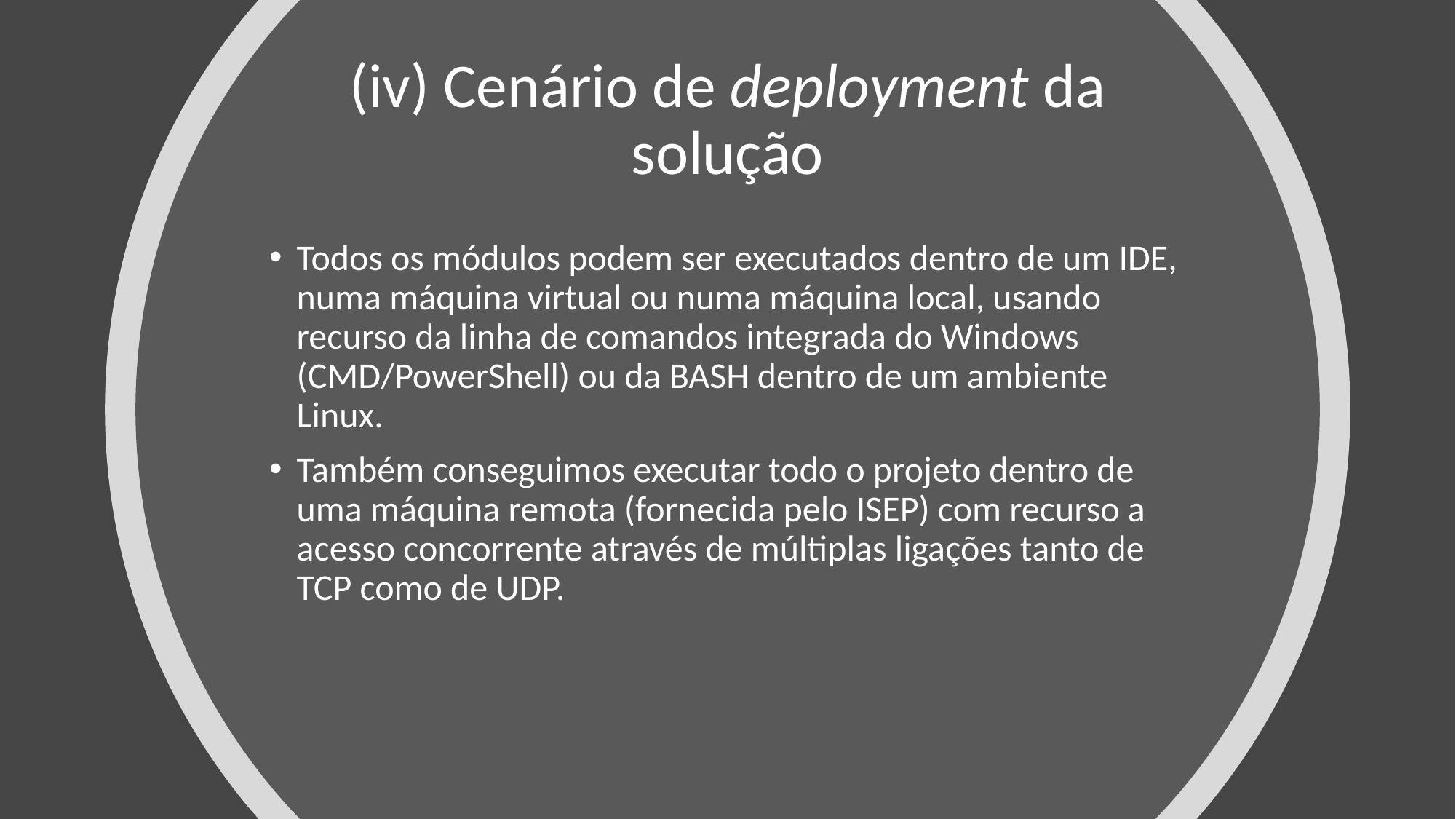

# (iv) Cenário de deployment da solução
Todos os módulos podem ser executados dentro de um IDE, numa máquina virtual ou numa máquina local, usando recurso da linha de comandos integrada do Windows (CMD/PowerShell) ou da BASH dentro de um ambiente Linux.
Também conseguimos executar todo o projeto dentro de uma máquina remota (fornecida pelo ISEP) com recurso a acesso concorrente através de múltiplas ligações tanto de TCP como de UDP.